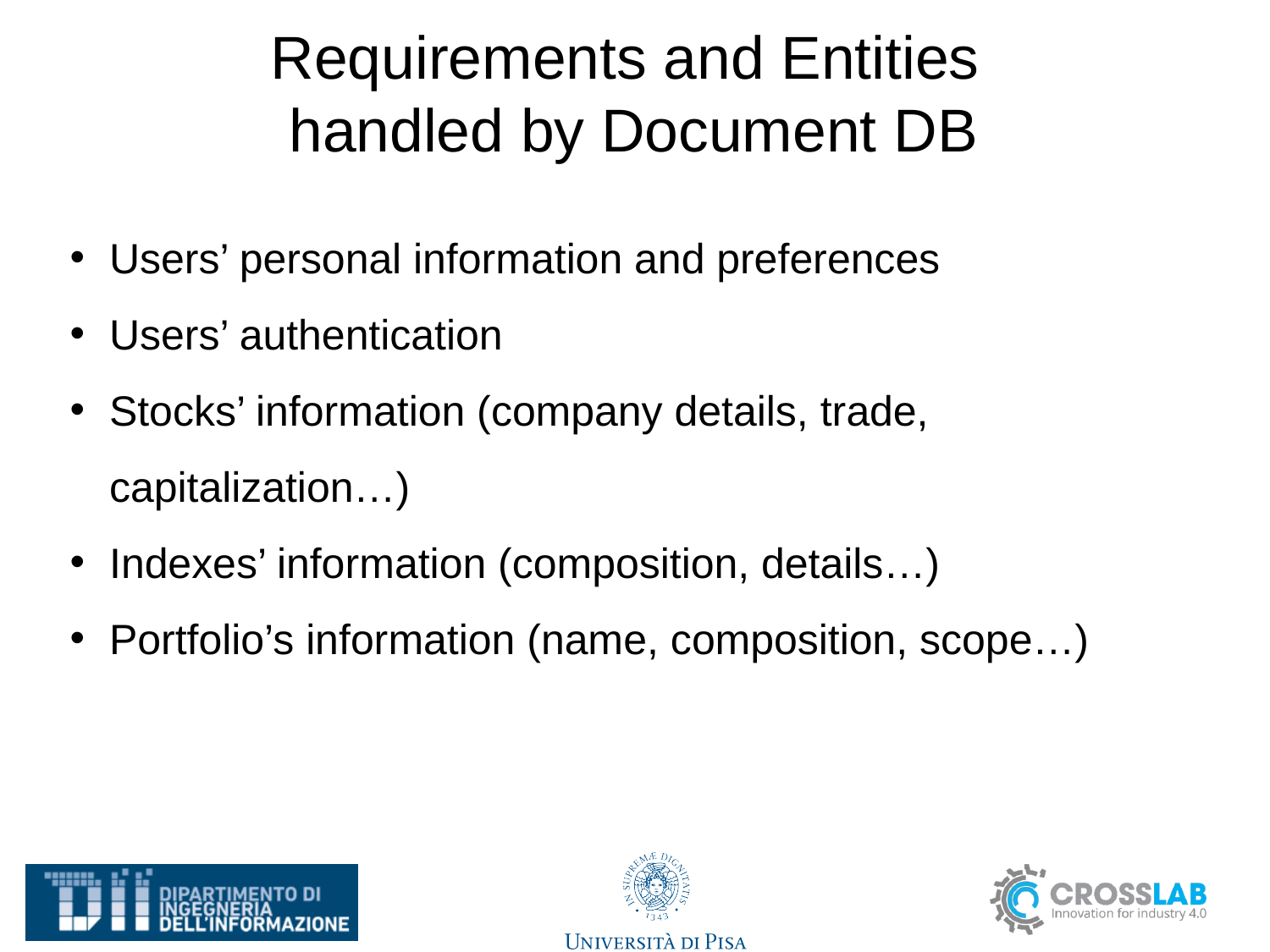

Requirements and Entities
handled by Document DB
Users’ personal information and preferences
Users’ authentication
Stocks’ information (company details, trade, capitalization…)
Indexes’ information (composition, details…)
Portfolio’s information (name, composition, scope…)